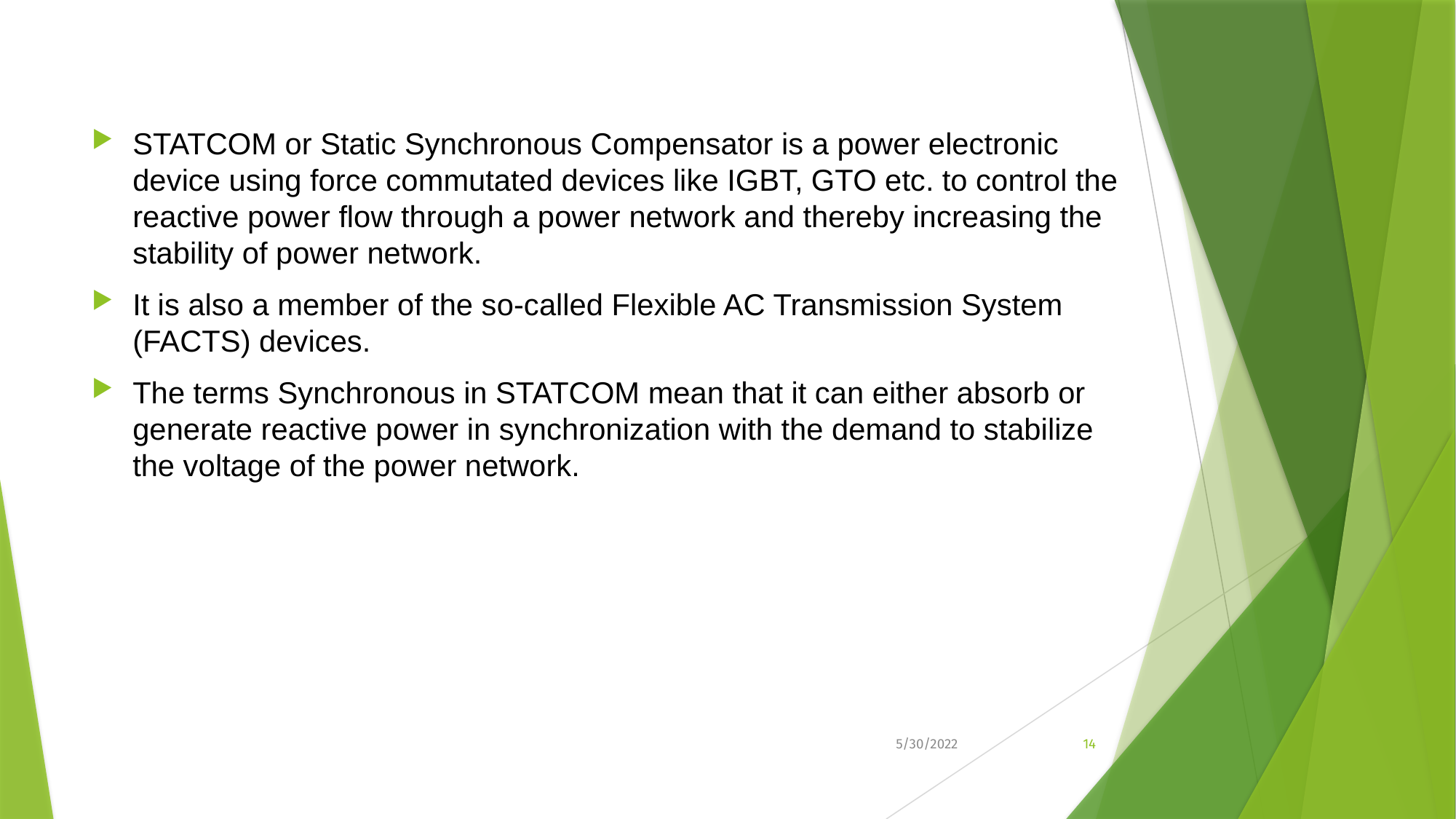

#
STATCOM or Static Synchronous Compensator is a power electronic device using force commutated devices like IGBT, GTO etc. to control the reactive power flow through a power network and thereby increasing the stability of power network.
It is also a member of the so-called Flexible AC Transmission System (FACTS) devices.
The terms Synchronous in STATCOM mean that it can either absorb or generate reactive power in synchronization with the demand to stabilize the voltage of the power network.
5/30/2022
14